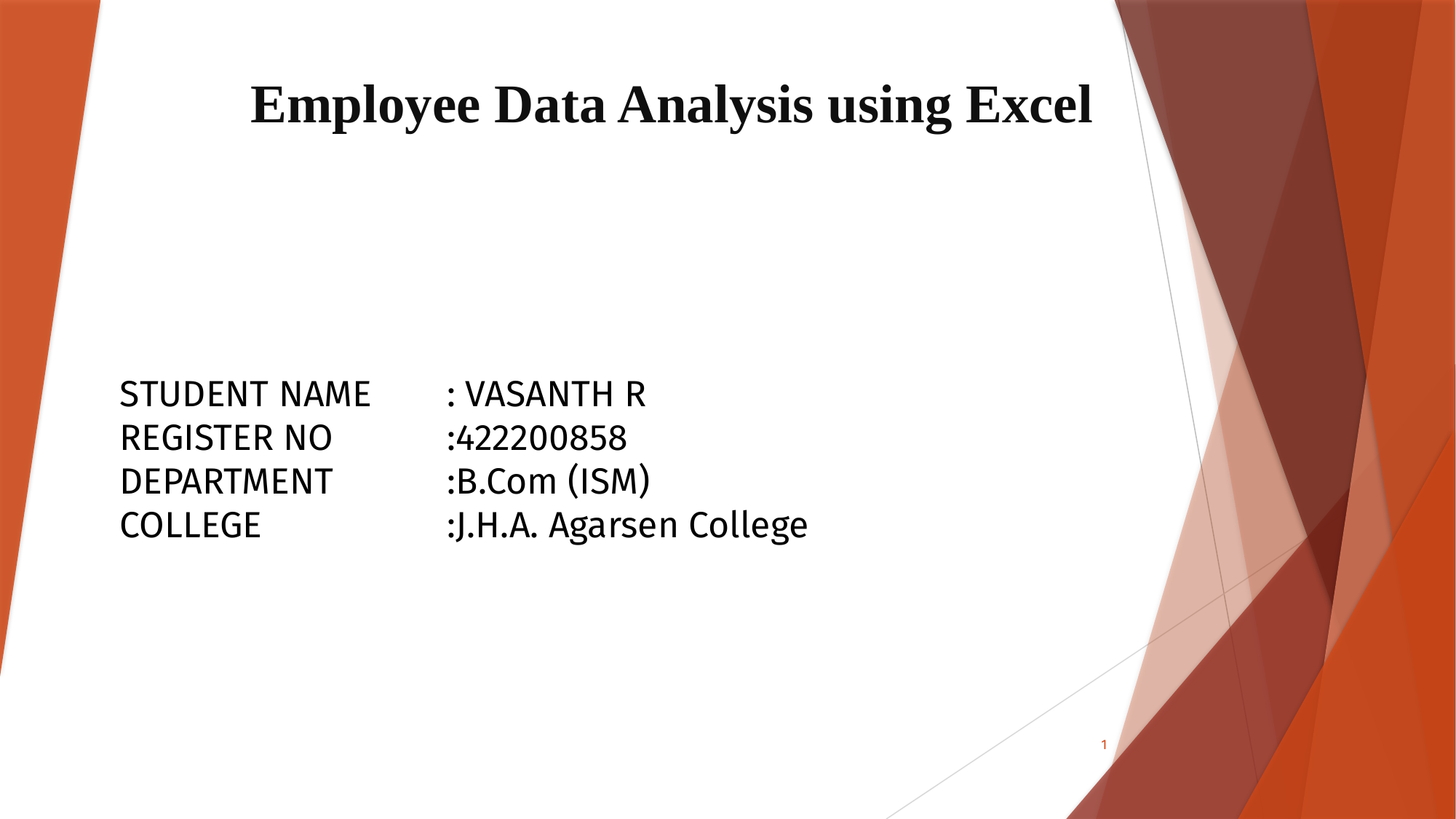

# Employee Data Analysis using Excel
STUDENT NAME	: VASANTH R
REGISTER NO		:422200858
DEPARTMENT		:B.Com (ISM)
COLLEGE		:J.H.A. Agarsen College

1